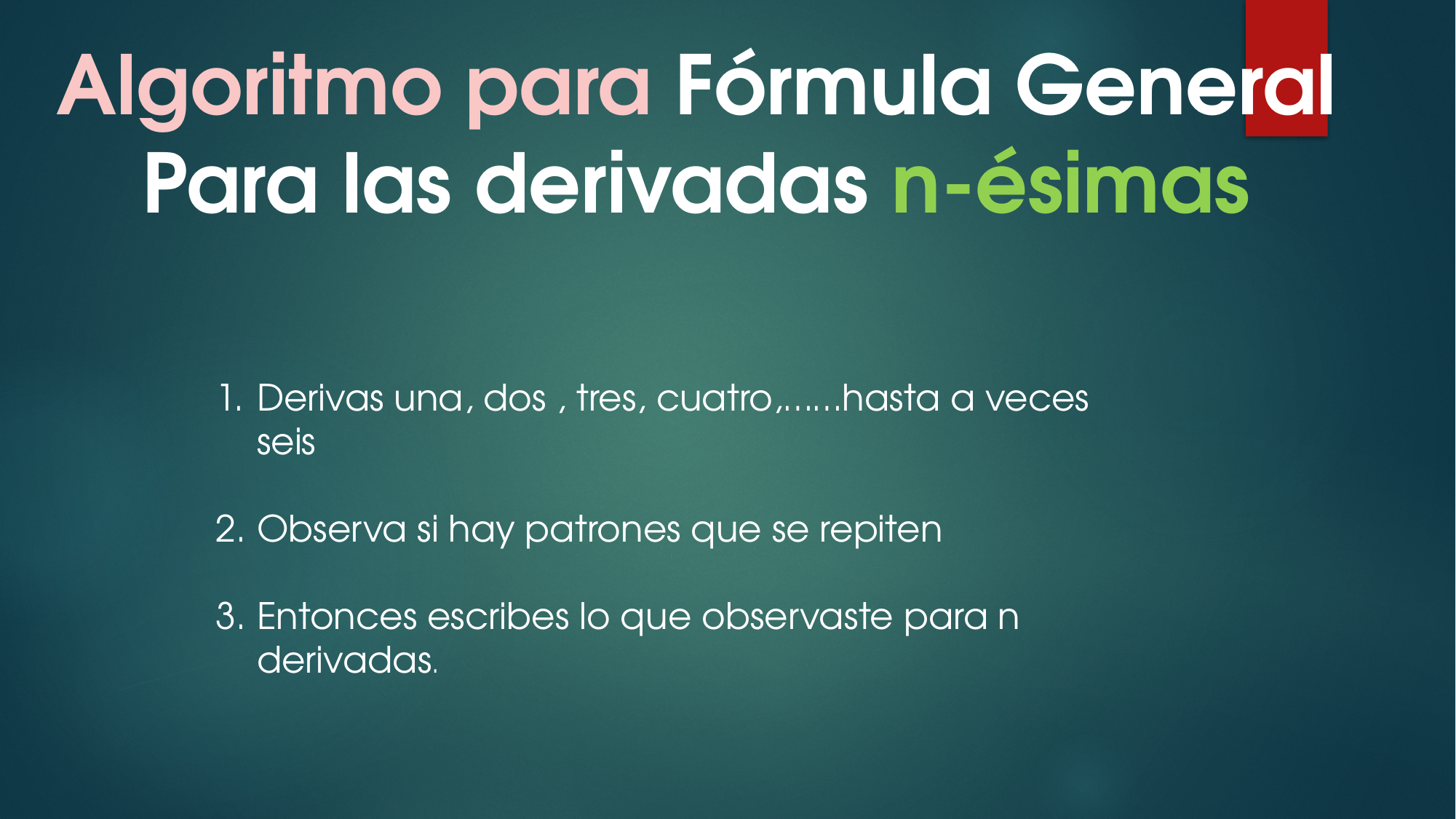

Algoritmo para Fórmula General
Para las derivadas n-ésimas

Derivas una, dos , tres, cuatro,……hasta a veces seis

Observa si hay patrones que se repiten

Entonces escribes lo que observaste para n derivadas.